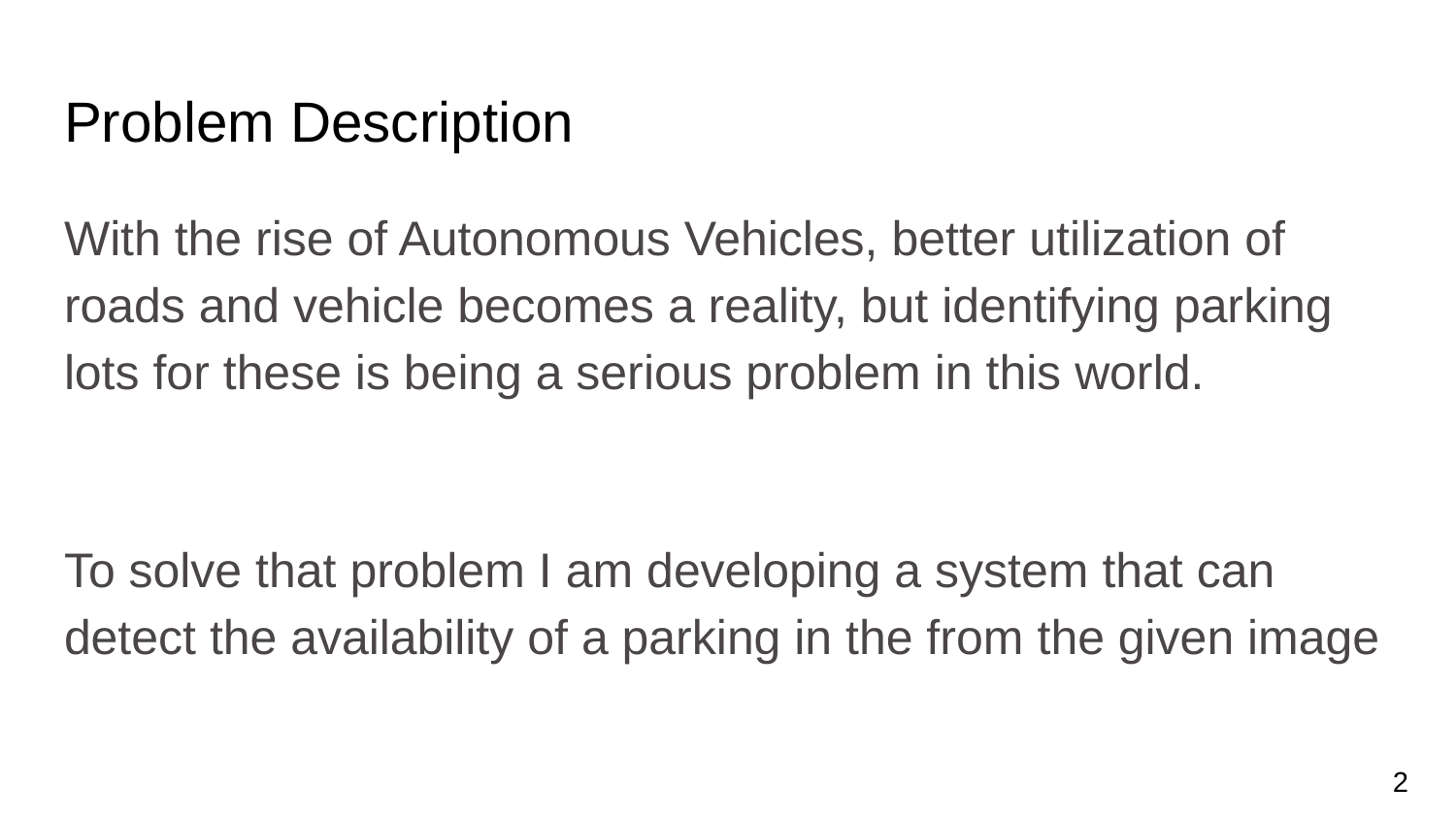

# Problem Description
With the rise of Autonomous Vehicles, better utilization of roads and vehicle becomes a reality, but identifying parking lots for these is being a serious problem in this world.

To solve that problem I am developing a system that can detect the availability of a parking in the from the given image

2